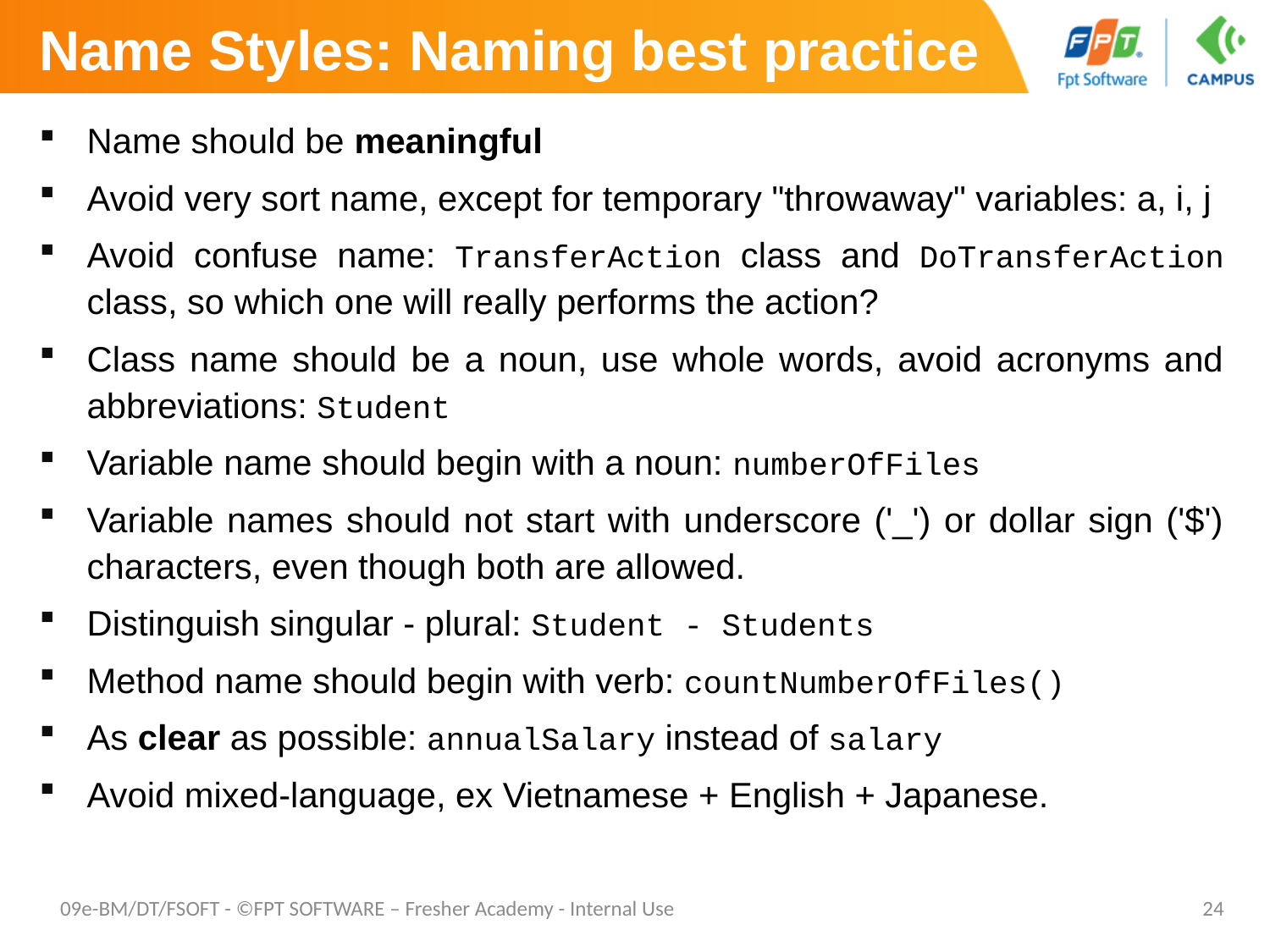

# Name Styles: Naming best practice
Name should be meaningful
Avoid very sort name, except for temporary "throwaway" variables: a, i, j
Avoid confuse name: TransferAction class and DoTransferAction class, so which one will really performs the action?
Class name should be a noun, use whole words, avoid acronyms and abbreviations: Student
Variable name should begin with a noun: numberOfFiles
Variable names should not start with underscore ('_') or dollar sign ('$') characters, even though both are allowed.
Distinguish singular - plural: Student - Students
Method name should begin with verb: countNumberOfFiles()
As clear as possible: annualSalary instead of salary
Avoid mixed-language, ex Vietnamese + English + Japanese.
09e-BM/DT/FSOFT - ©FPT SOFTWARE – Fresher Academy - Internal Use
24